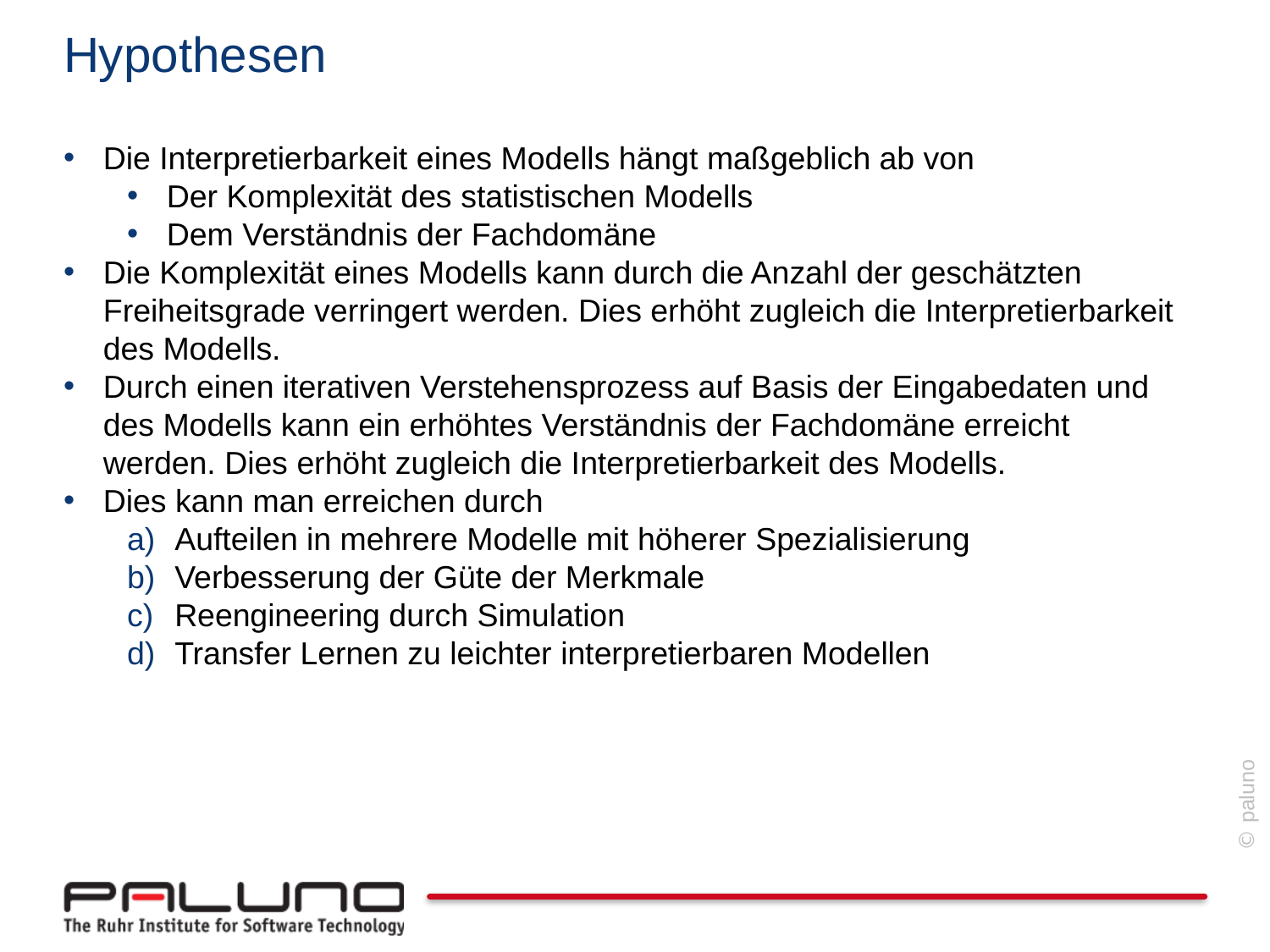

# Hypothesen
Die Interpretierbarkeit eines Modells hängt maßgeblich ab von
Der Komplexität des statistischen Modells
Dem Verständnis der Fachdomäne
Die Komplexität eines Modells kann durch die Anzahl der geschätzten Freiheitsgrade verringert werden. Dies erhöht zugleich die Interpretierbarkeit des Modells.
Durch einen iterativen Verstehensprozess auf Basis der Eingabedaten und des Modells kann ein erhöhtes Verständnis der Fachdomäne erreicht werden. Dies erhöht zugleich die Interpretierbarkeit des Modells.
Dies kann man erreichen durch
Aufteilen in mehrere Modelle mit höherer Spezialisierung
Verbesserung der Güte der Merkmale
Reengineering durch Simulation
Transfer Lernen zu leichter interpretierbaren Modellen